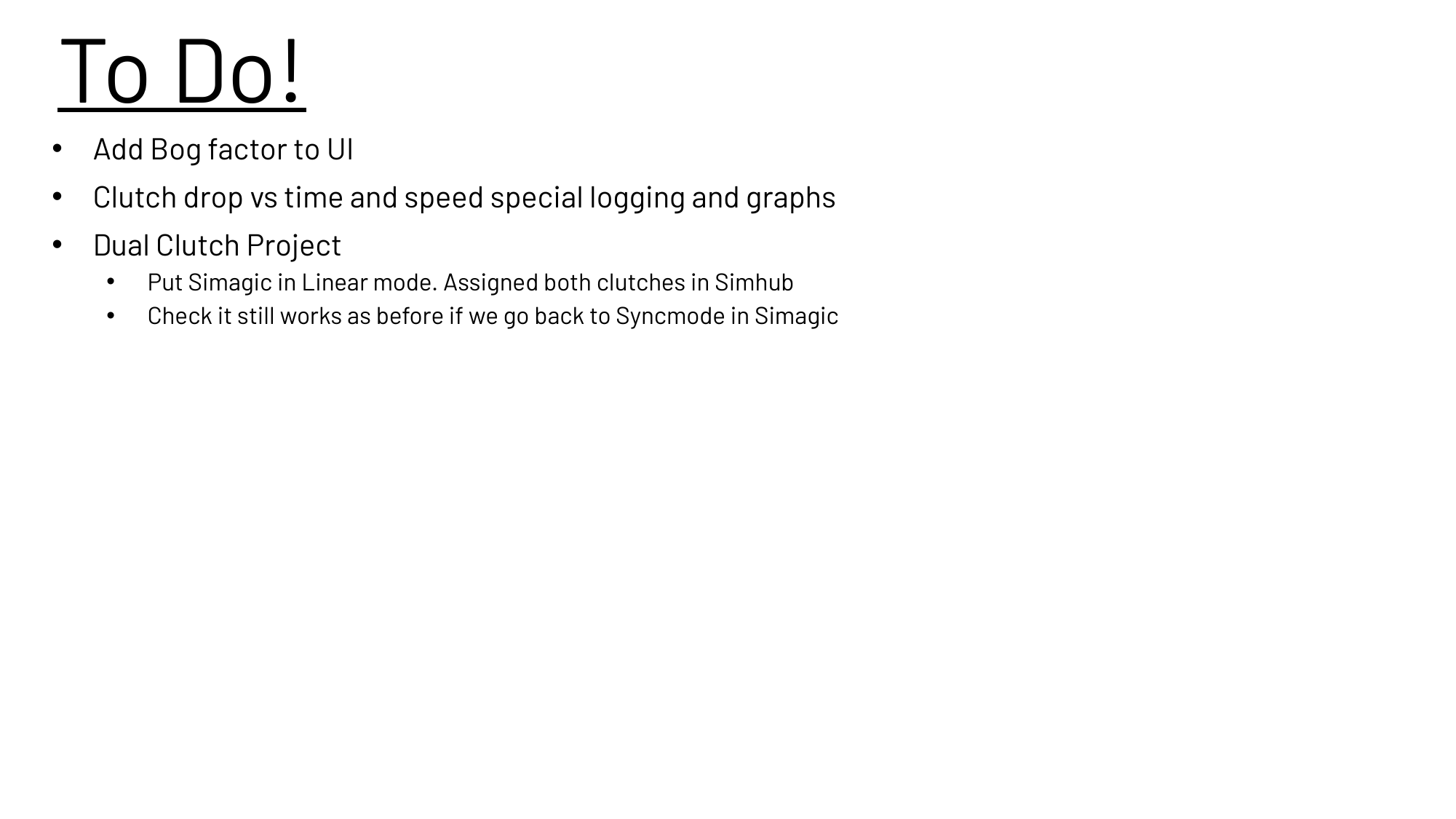

# To Do!
Add Bog factor to UI
Clutch drop vs time and speed special logging and graphs
Dual Clutch Project
Put Simagic in Linear mode. Assigned both clutches in Simhub
Check it still works as before if we go back to Syncmode in Simagic